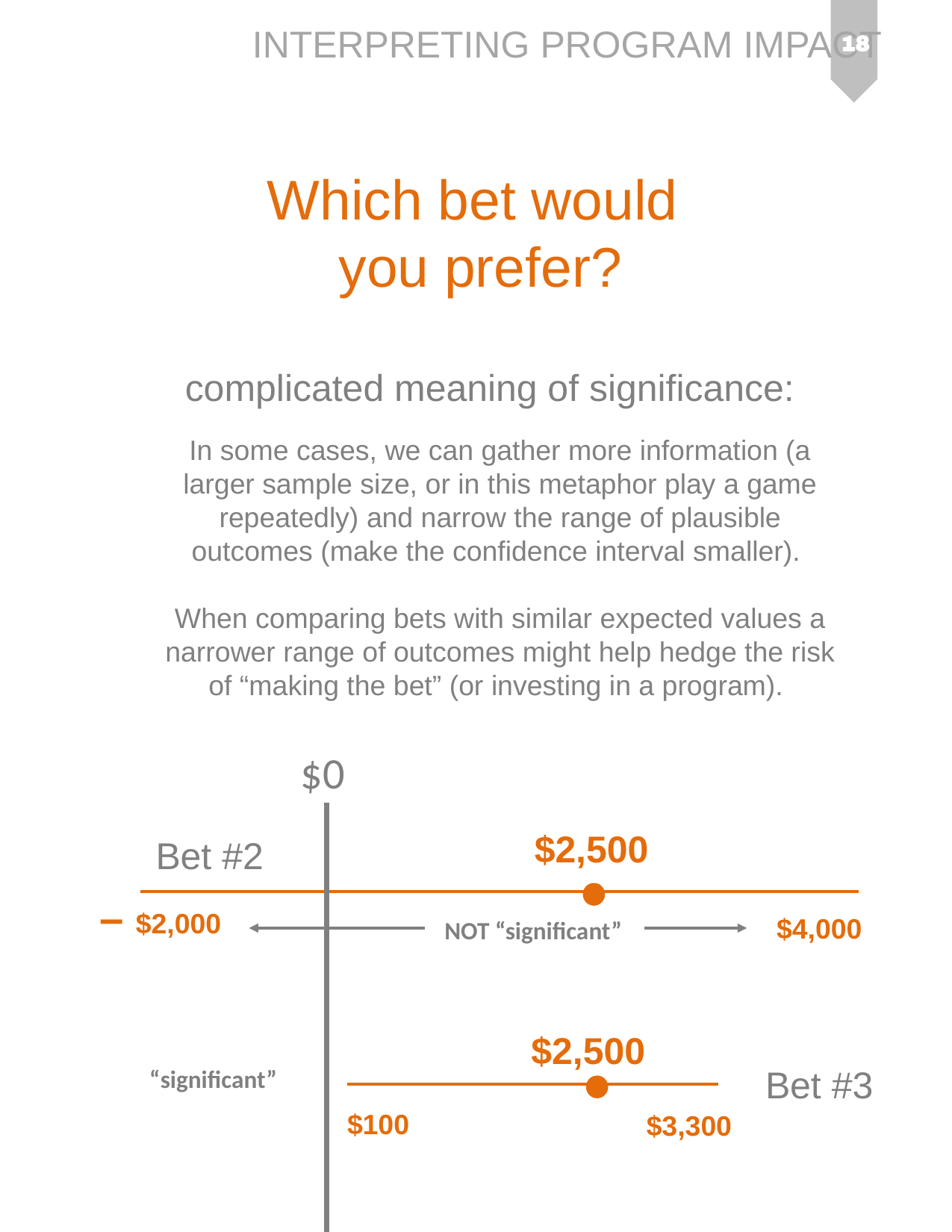

18
Which bet would
you prefer?
complicated meaning of significance:
In some cases, we can gather more information (a larger sample size, or in this metaphor play a game repeatedly) and narrow the range of plausible outcomes (make the confidence interval smaller).

When comparing bets with similar expected values a narrower range of outcomes might help hedge the risk of “making the bet” (or investing in a program).

$0
$2,500
Bet #2
– $2,000

$4,000
NOT “significant”
$2,500
Bet #3
“significant”

$100
$3,300